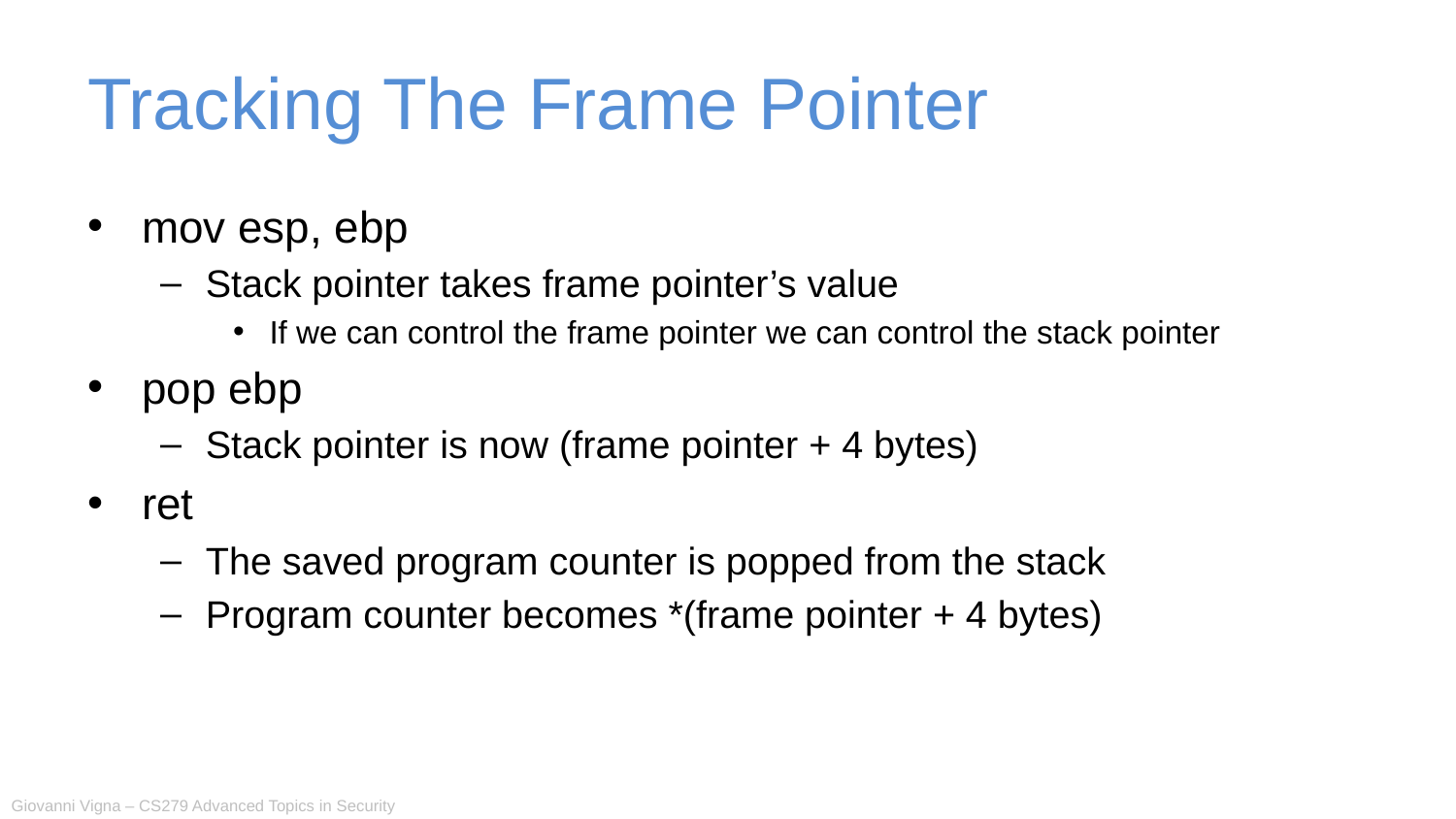

# Tracking The Frame Pointer
mov esp, ebp
Stack pointer takes frame pointer’s value
If we can control the frame pointer we can control the stack pointer
pop ebp
Stack pointer is now (frame pointer + 4 bytes)
ret
The saved program counter is popped from the stack
Program counter becomes *(frame pointer + 4 bytes)